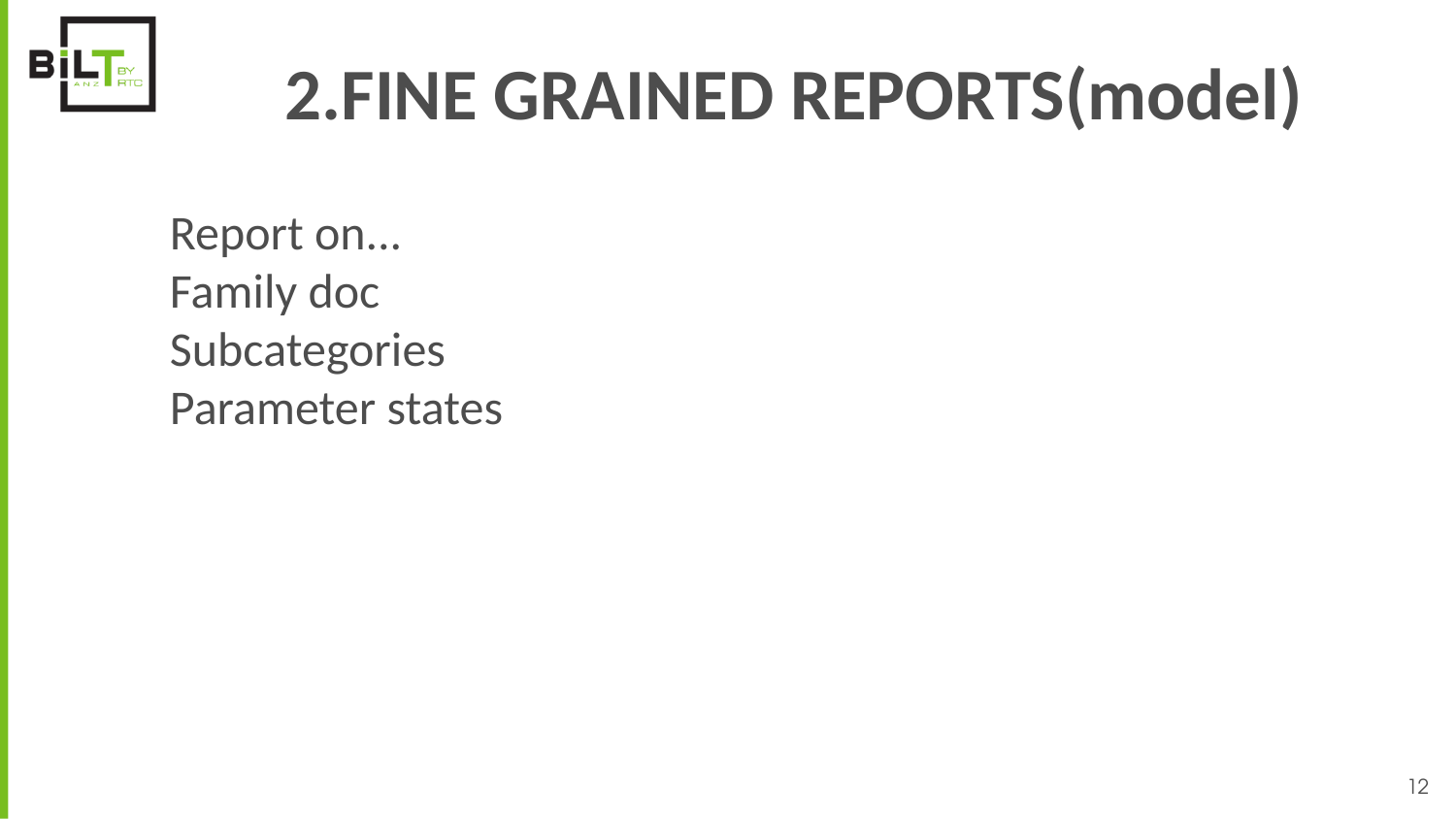

# 2.FINE GRAINED REPORTS(model)
Report on...
Family doc
Subcategories
Parameter states